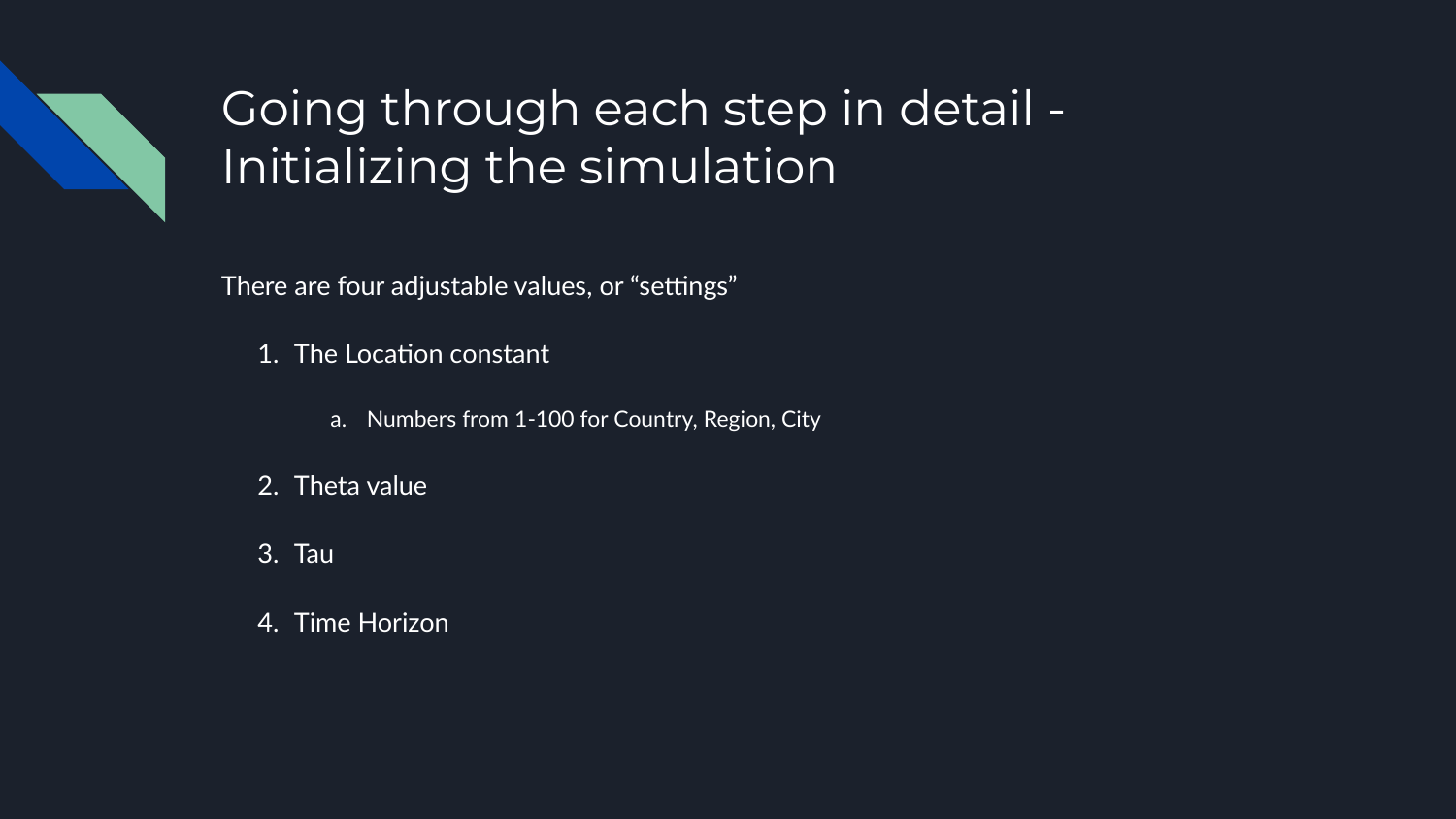

# Going through each step in detail - Initializing the simulation
There are four adjustable values, or “settings”
The Location constant
Numbers from 1-100 for Country, Region, City
Theta value
Tau
Time Horizon